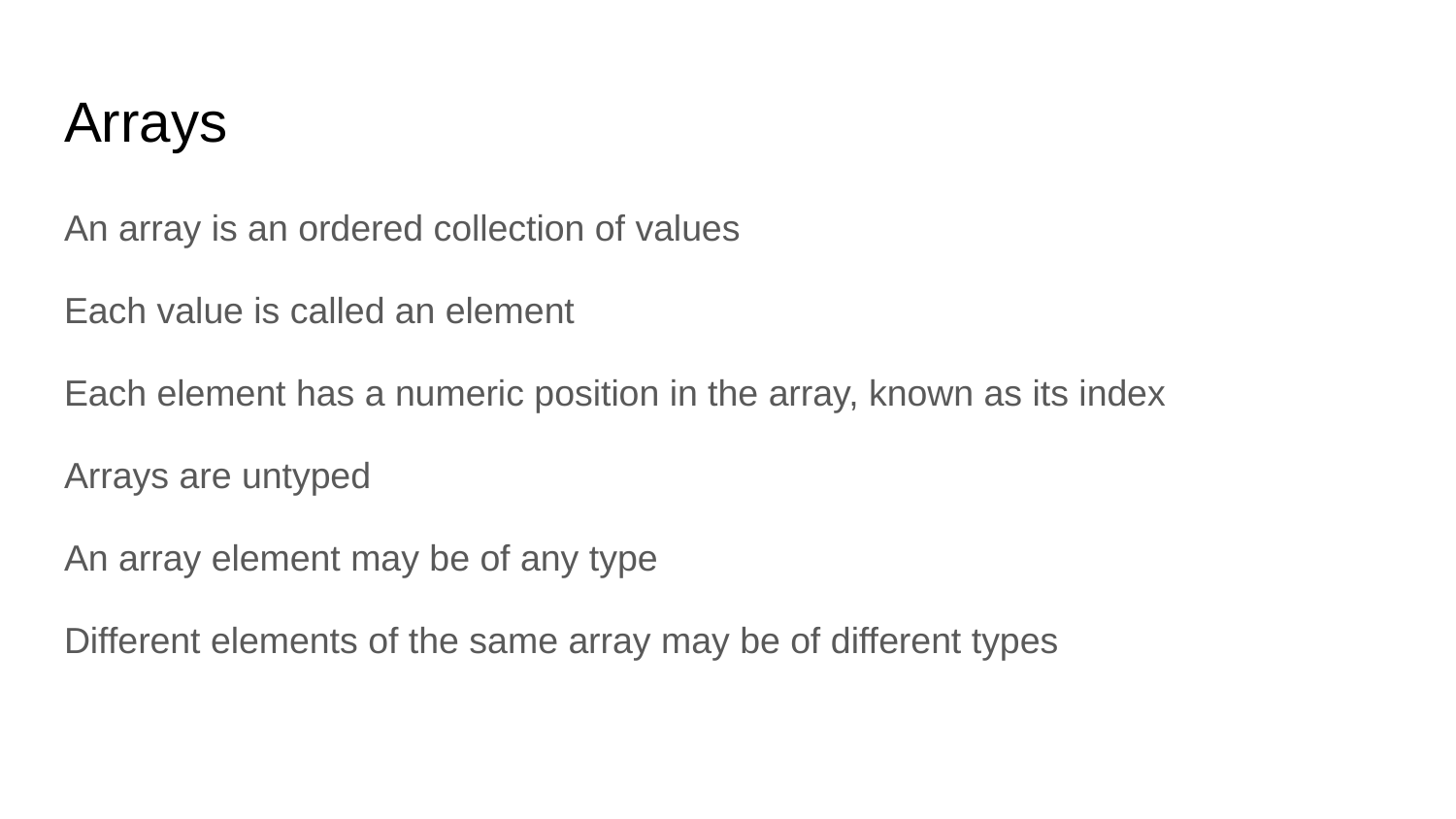

# Arrays
An array is an ordered collection of values
Each value is called an element
Each element has a numeric position in the array, known as its index
Arrays are untyped
An array element may be of any type
Different elements of the same array may be of different types